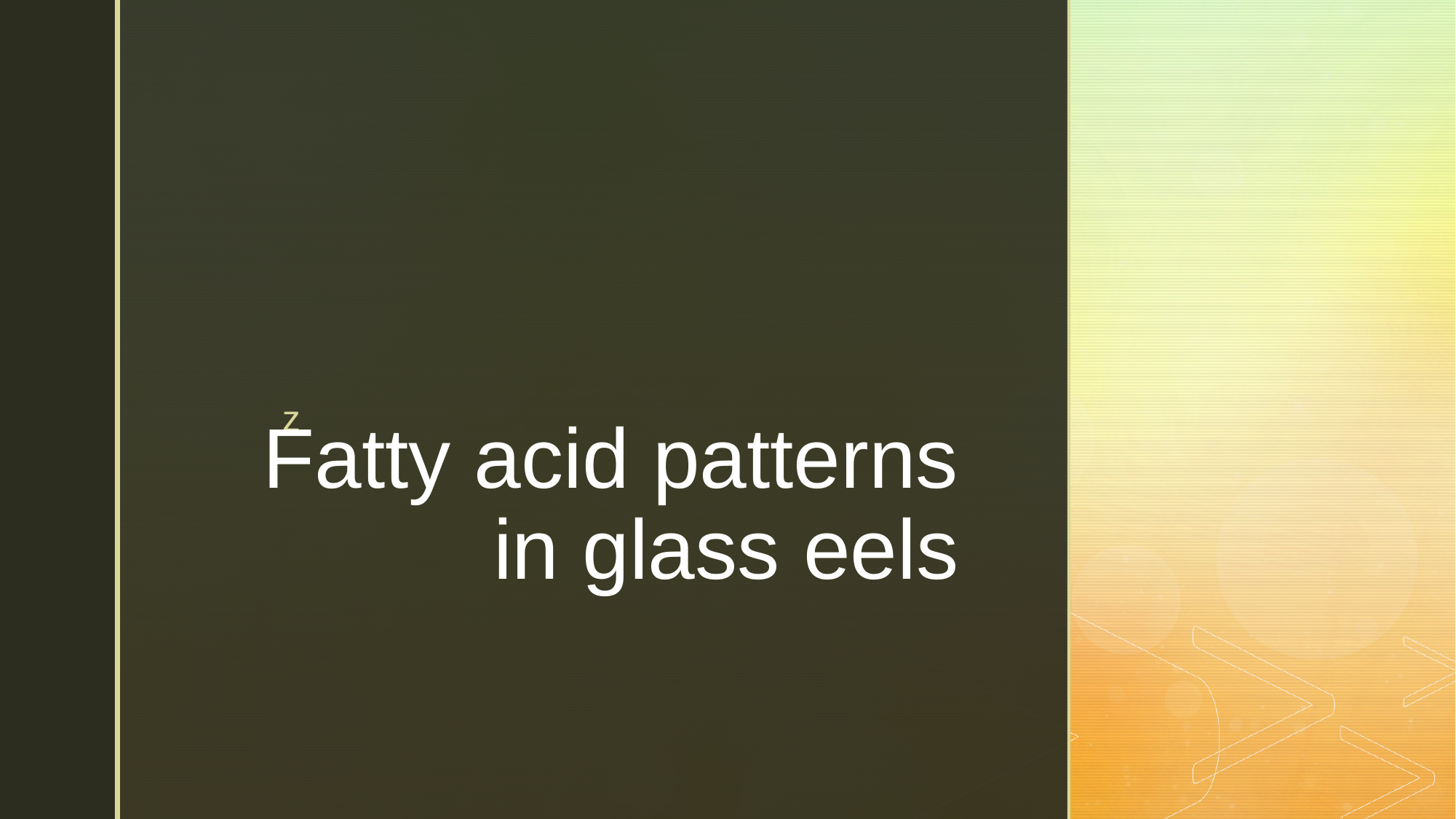

# Fatty acid patterns in glass eels